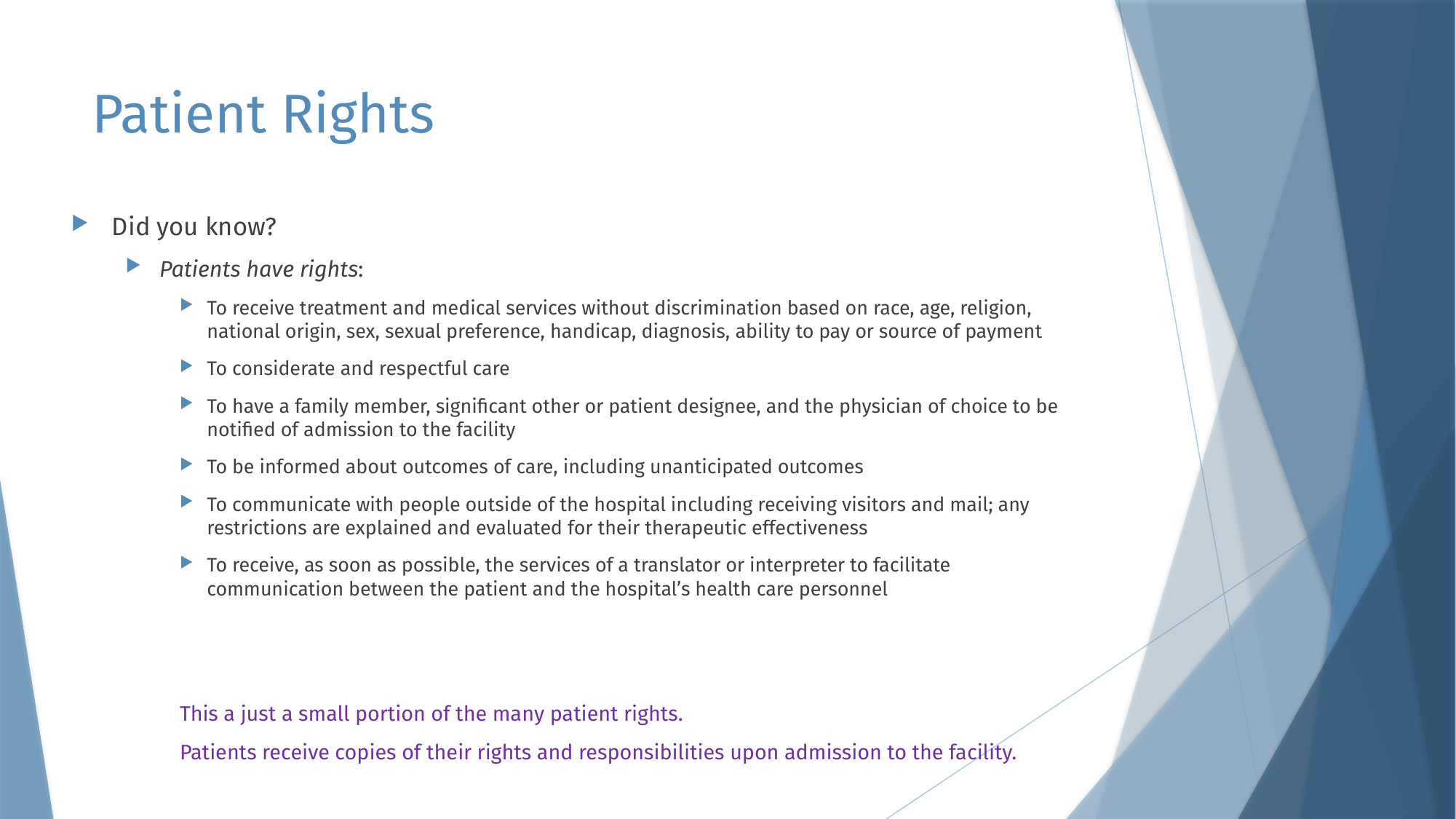

# Patient Rights
Did you know?
Patients have rights:
To receive treatment and medical services without discrimination based on race, age, religion, national origin, sex, sexual preference, handicap, diagnosis, ability to pay or source of payment
To considerate and respectful care
To have a family member, significant other or patient designee, and the physician of choice to be notified of admission to the facility
To be informed about outcomes of care, including unanticipated outcomes
To communicate with people outside of the hospital including receiving visitors and mail; any restrictions are explained and evaluated for their therapeutic effectiveness
To receive, as soon as possible, the services of a translator or interpreter to facilitate communication between the patient and the hospital’s health care personnel

This a just a small portion of the many patient rights.
Patients receive copies of their rights and responsibilities upon admission to the facility.